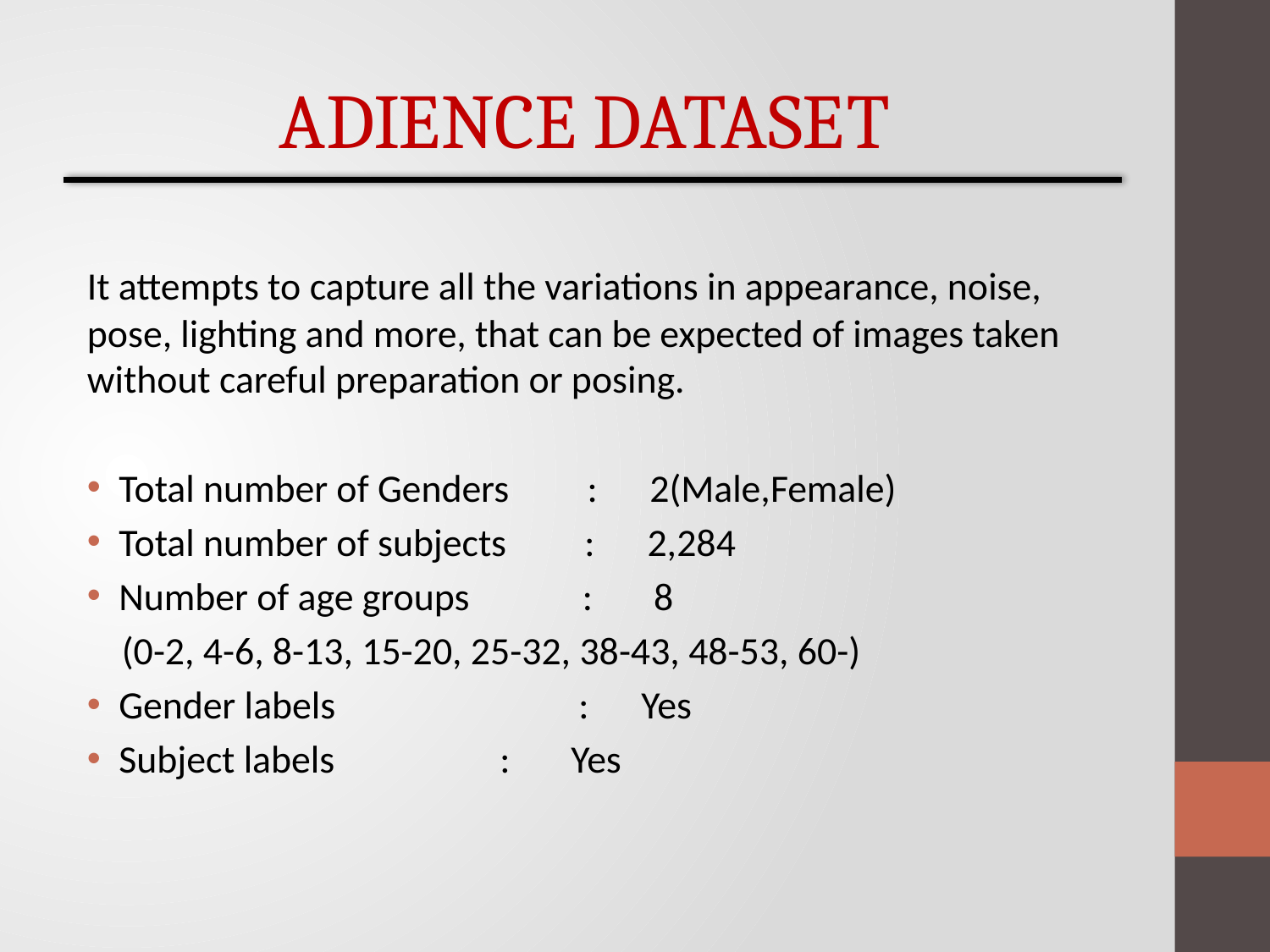

# ADIENCE DATASET

It attempts to capture all the variations in appearance, noise, pose, lighting and more, that can be expected of images taken without careful preparation or posing.

Total number of Genders         :      2(Male,Female)
Total number of subjects         :      2,284
Number of age groups             :       8
    (0-2, 4-6, 8-13, 15-20, 25-32, 38-43, 48-53, 60-)
Gender labels                            :      Yes
Subject labels 	      	:       Yes